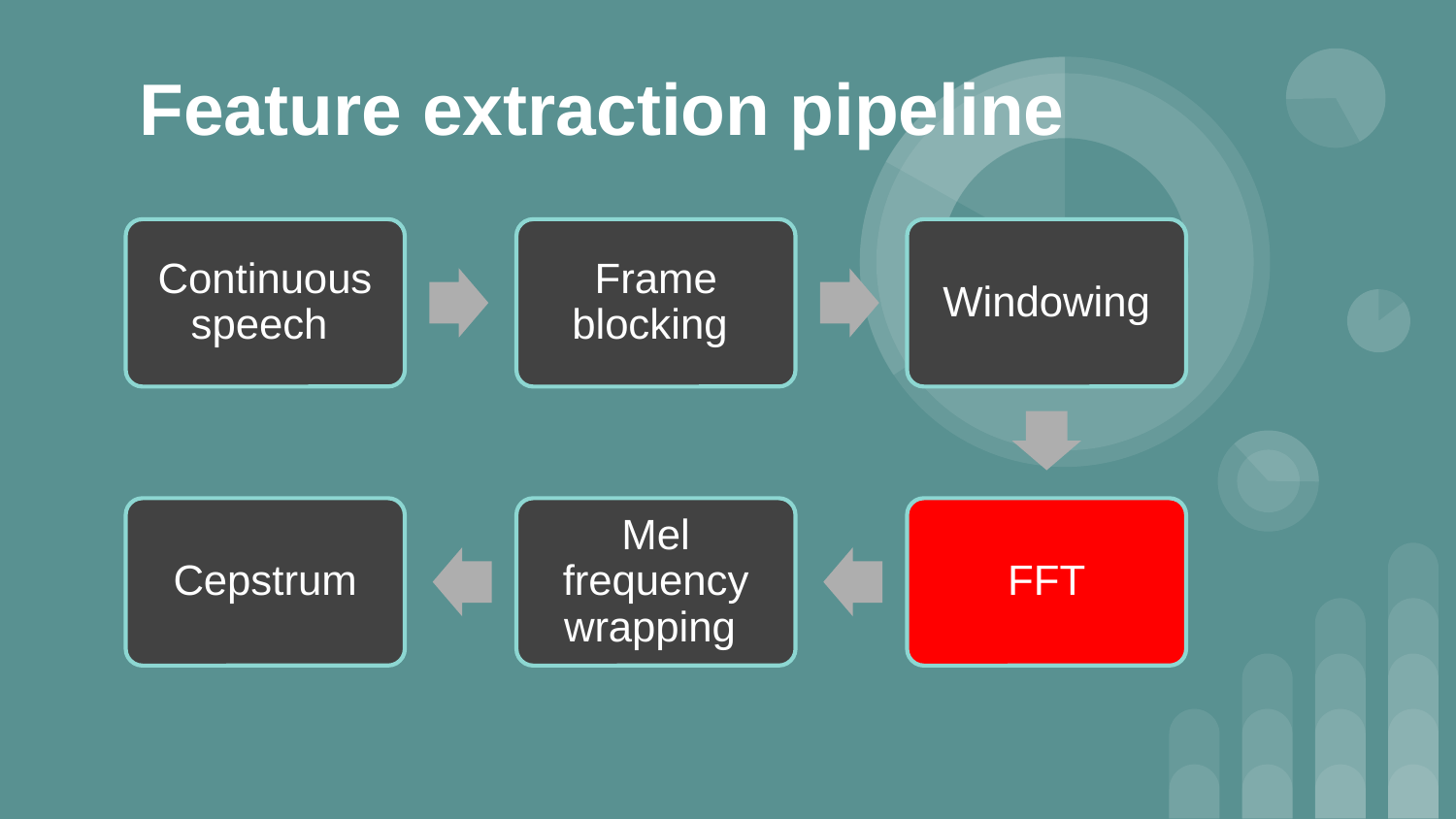

# Feature extraction pipeline

Continuous speech
Frame blocking
Windowing

Cepstrum
Mel frequency wrapping
FFT